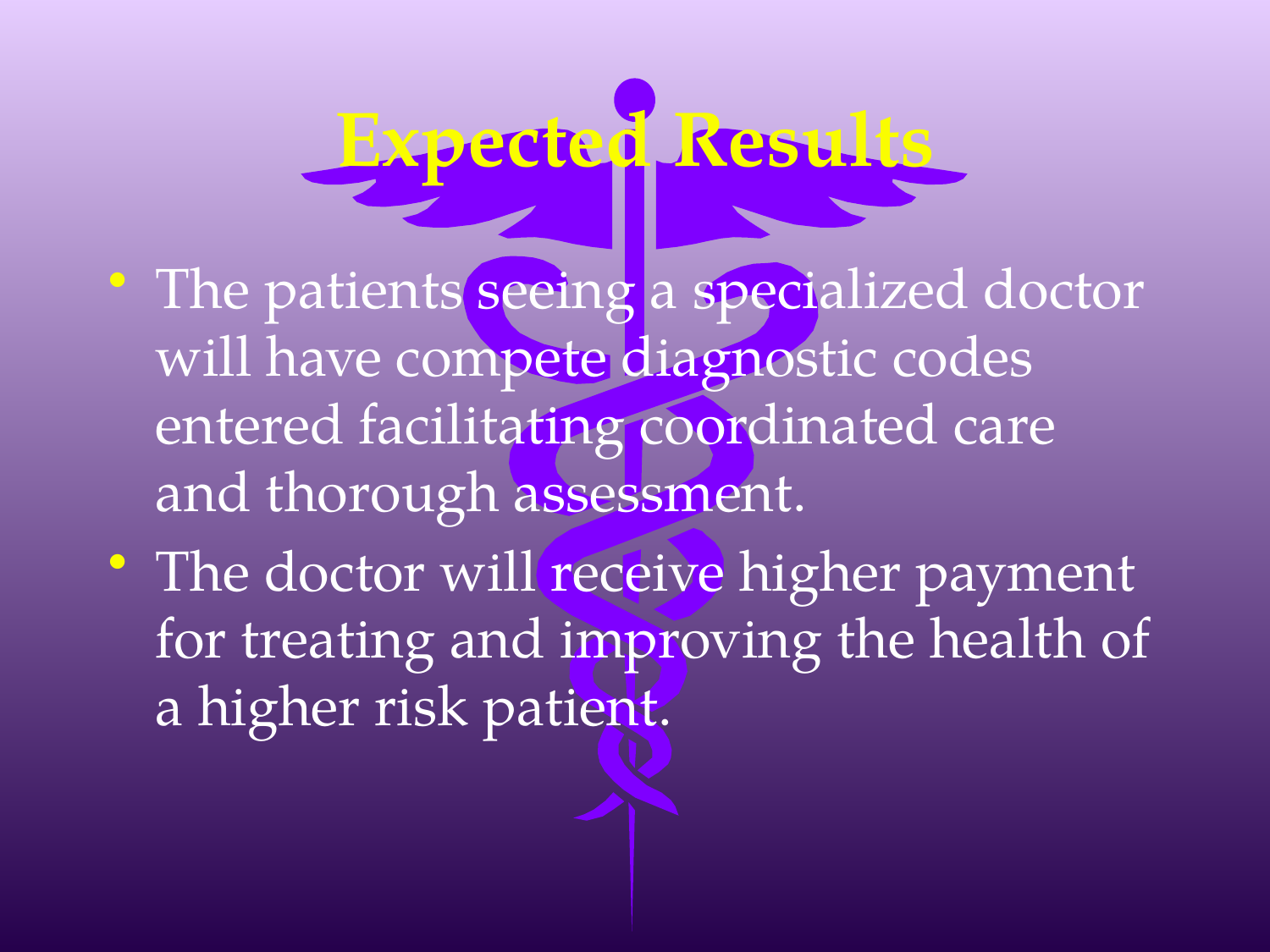

# Expected Results
The patients seeing a specialized doctor will have compete diagnostic codes entered facilitating coordinated care and thorough assessment.
The doctor will receive higher payment for treating and improving the health of a higher risk patient.